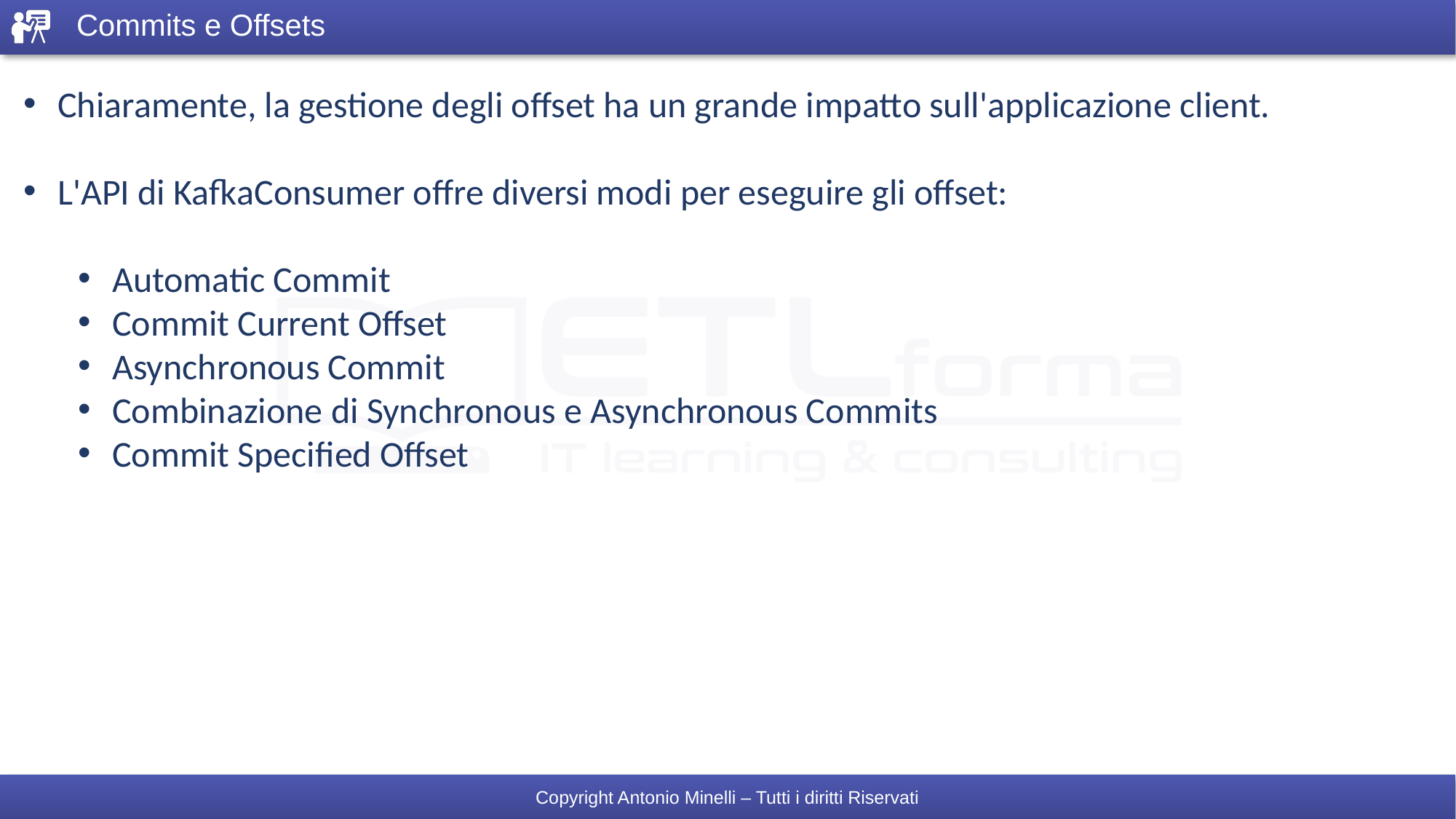

# Commits e Offsets
Chiaramente, la gestione degli offset ha un grande impatto sull'applicazione client.

L'API di KafkaConsumer offre diversi modi per eseguire gli offset:

Automatic Commit
Commit Current Offset
Asynchronous Commit
Combinazione di Synchronous e Asynchronous Commits
Commit Specified Offset